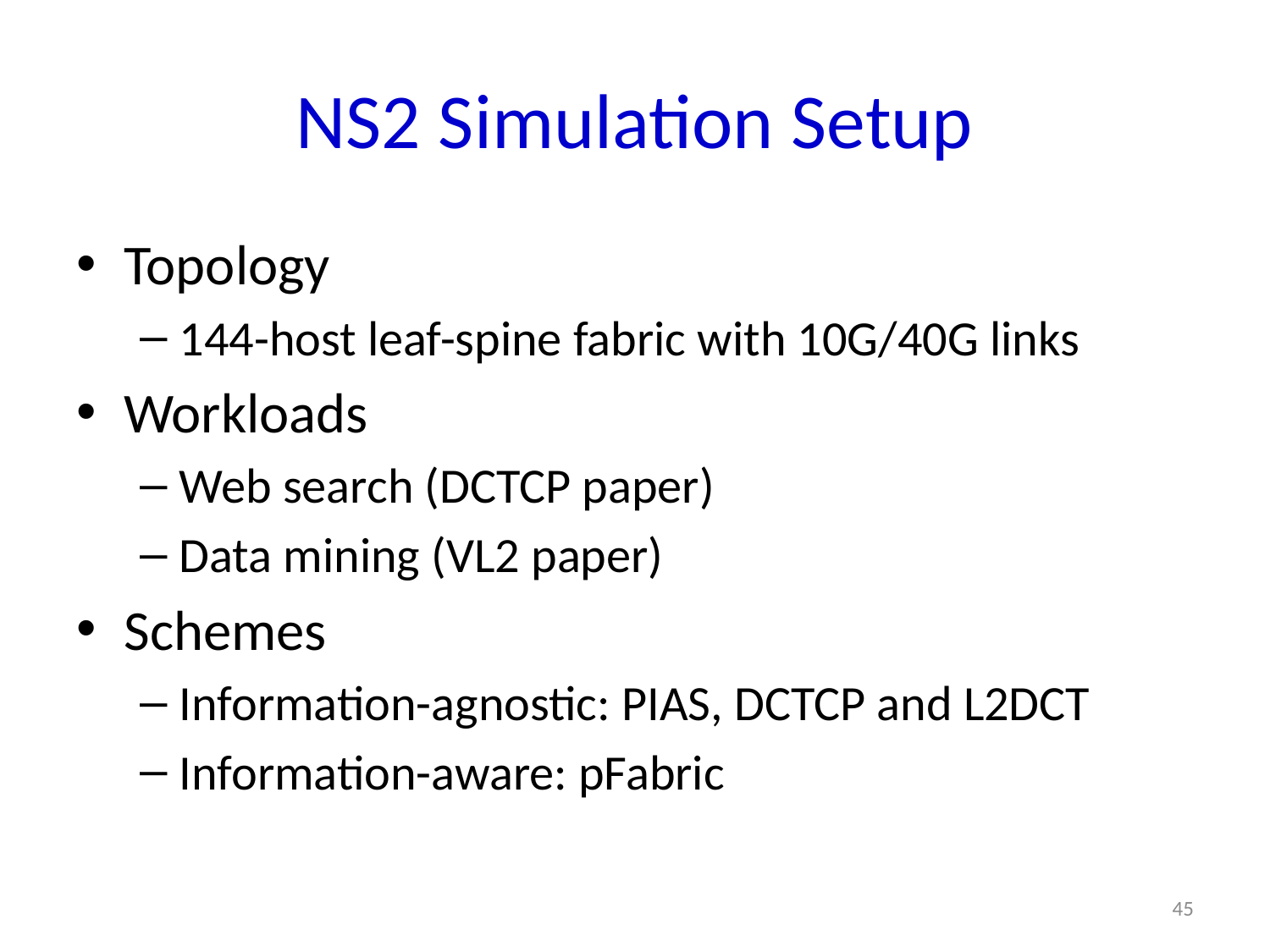

# NS2 Simulation Setup
Topology
144-host leaf-spine fabric with 10G/40G links
Workloads
Web search (DCTCP paper)
Data mining (VL2 paper)
Schemes
Information-agnostic: PIAS, DCTCP and L2DCT
Information-aware: pFabric
45